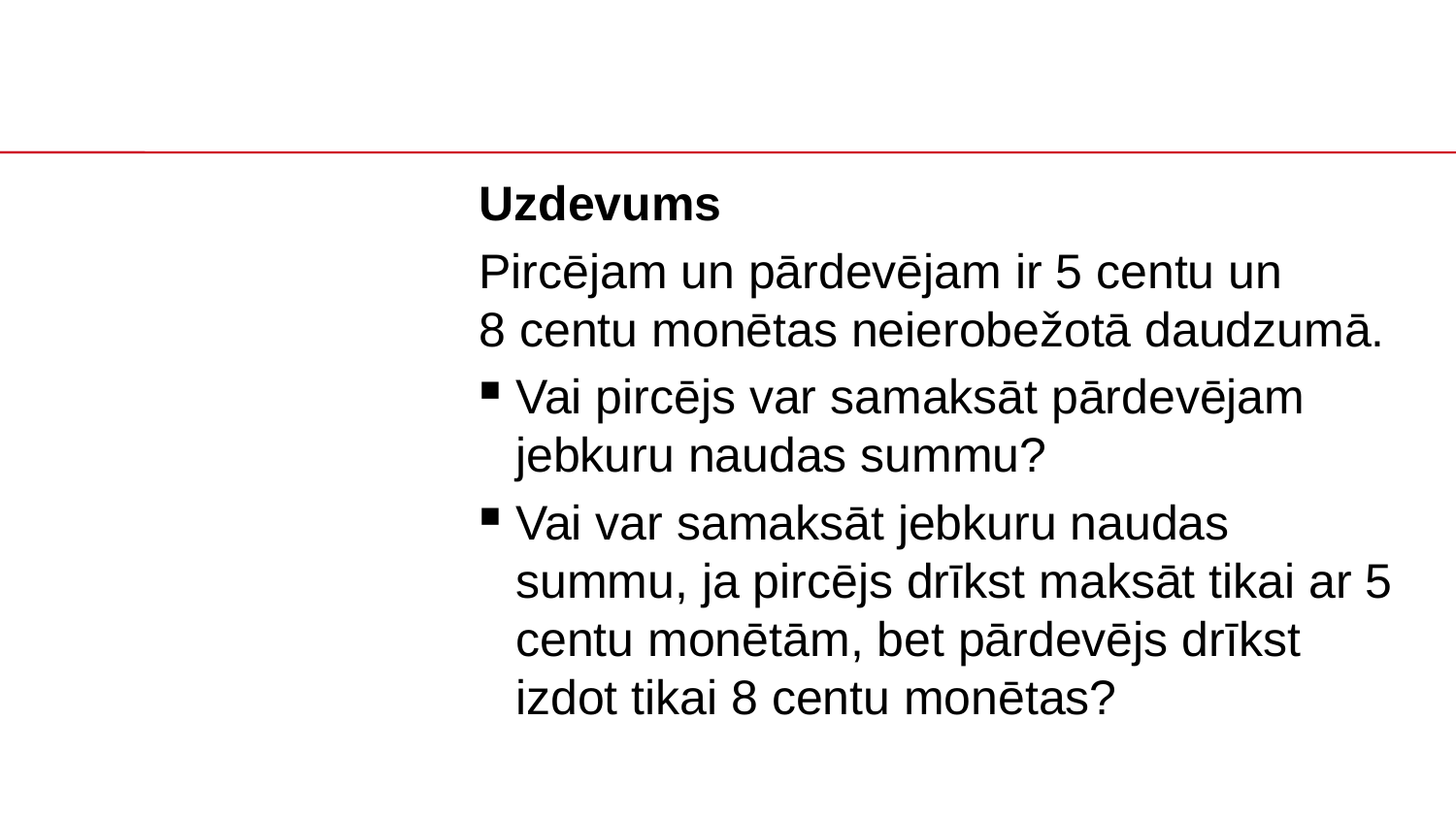

#
Uzdevums
Pircējam un pārdevējam ir 5 centu un
8 centu monētas neierobežotā daudzumā.
Vai pircējs var samaksāt pārdevējam jebkuru naudas summu?
Vai var samaksāt jebkuru naudas summu, ja pircējs drīkst maksāt tikai ar 5 centu monētām, bet pārdevējs drīkst izdot tikai 8 centu monētas?